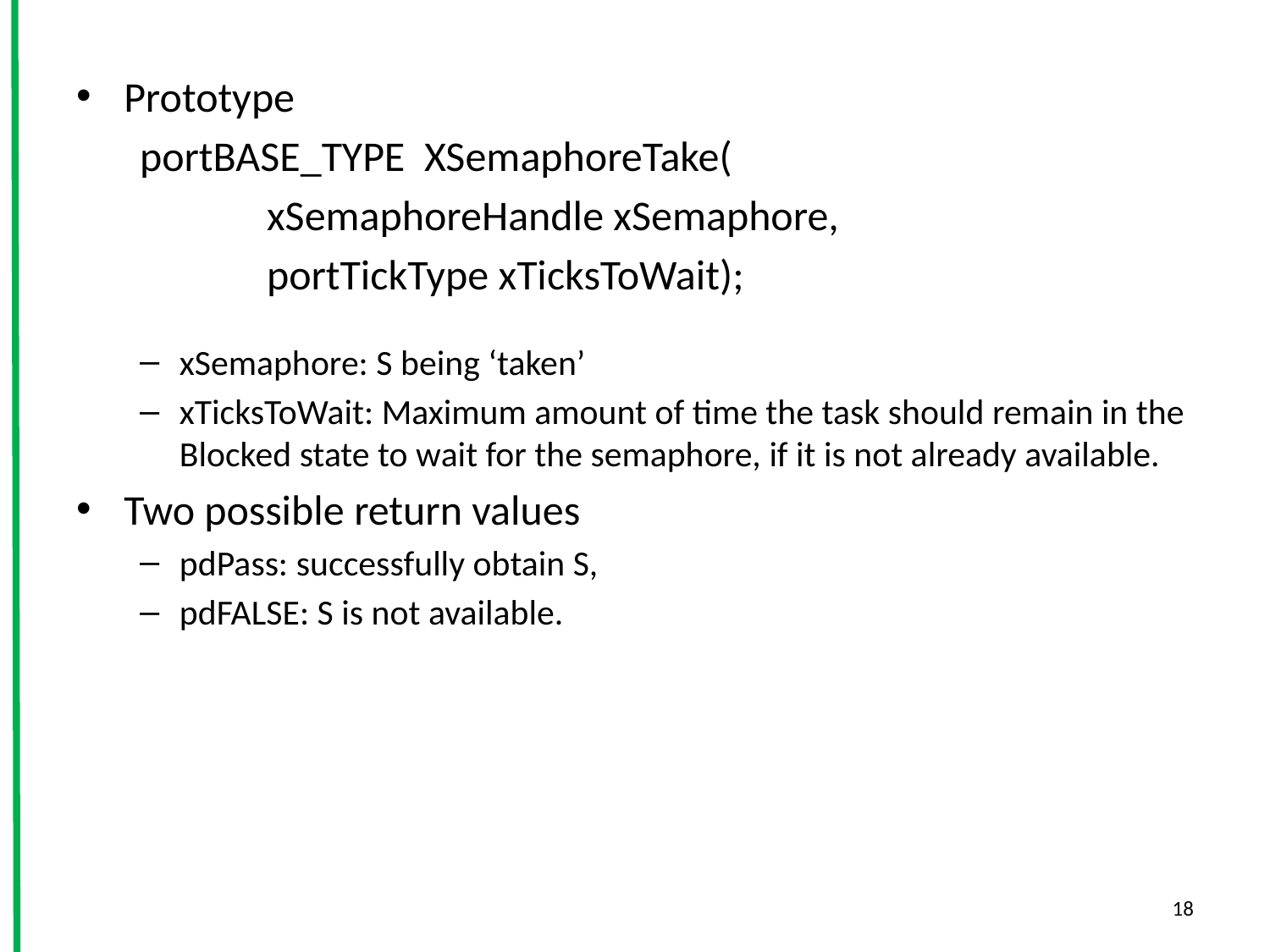

Prototype
portBASE_TYPE  XSemaphoreTake(
	xSemaphoreHandle xSemaphore,
	portTickType xTicksToWait);

xSemaphore: S being ‘taken’
xTicksToWait: Maximum amount of time the task should remain in the Blocked state to wait for the semaphore, if it is not already available.
Two possible return values
pdPass: successfully obtain S,
pdFALSE: S is not available.

18